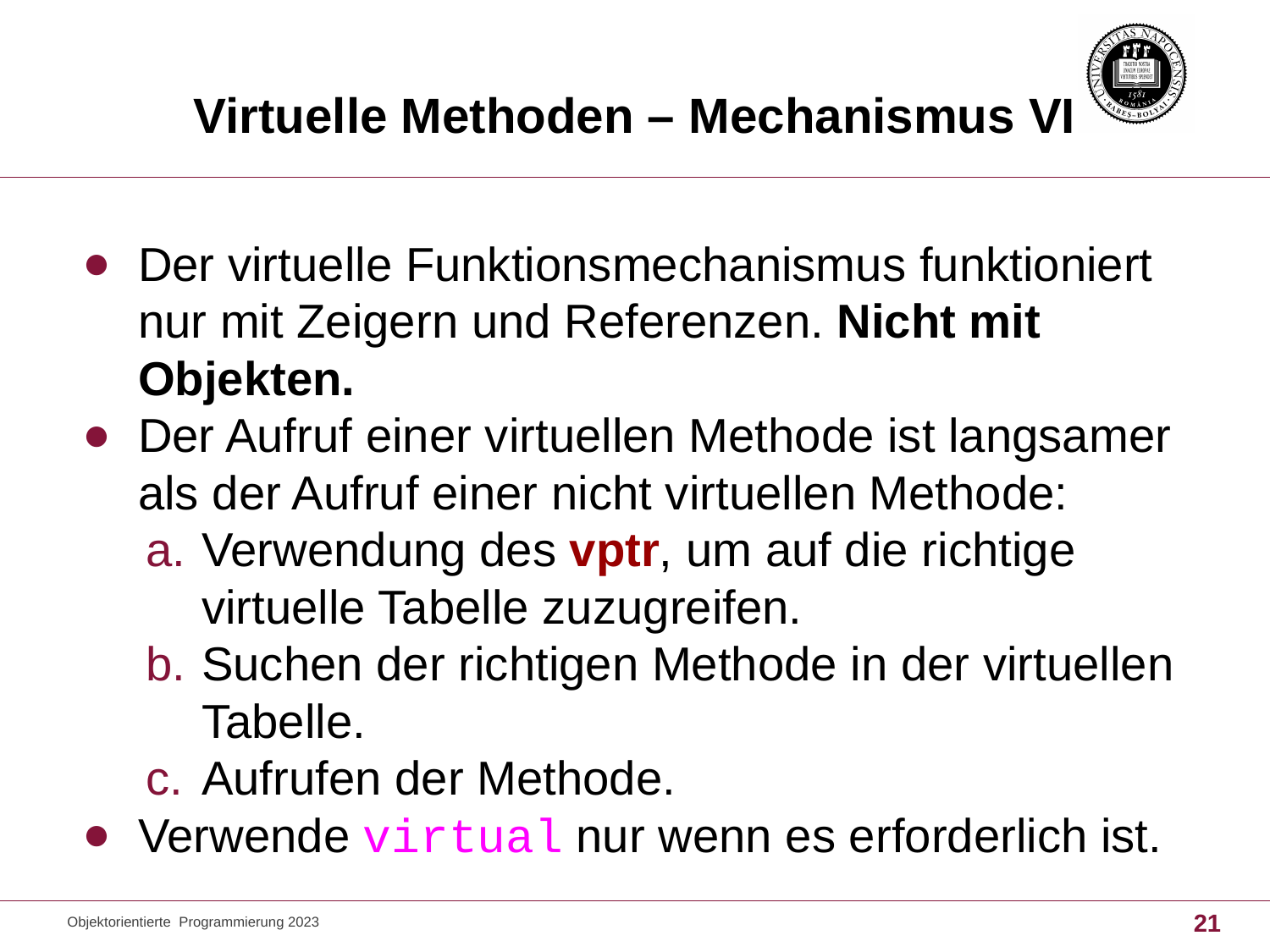

# Virtuelle Methoden – Mechanismus VI
Der virtuelle Funktionsmechanismus funktioniert nur mit Zeigern und Referenzen. Nicht mit Objekten.
Der Aufruf einer virtuellen Methode ist langsamer als der Aufruf einer nicht virtuellen Methode:
Verwendung des vptr, um auf die richtige virtuelle Tabelle zuzugreifen.
Suchen der richtigen Methode in der virtuellen Tabelle.
Aufrufen der Methode.
Verwende virtual nur wenn es erforderlich ist.

Objektorientierte  Programmierung 2023
21